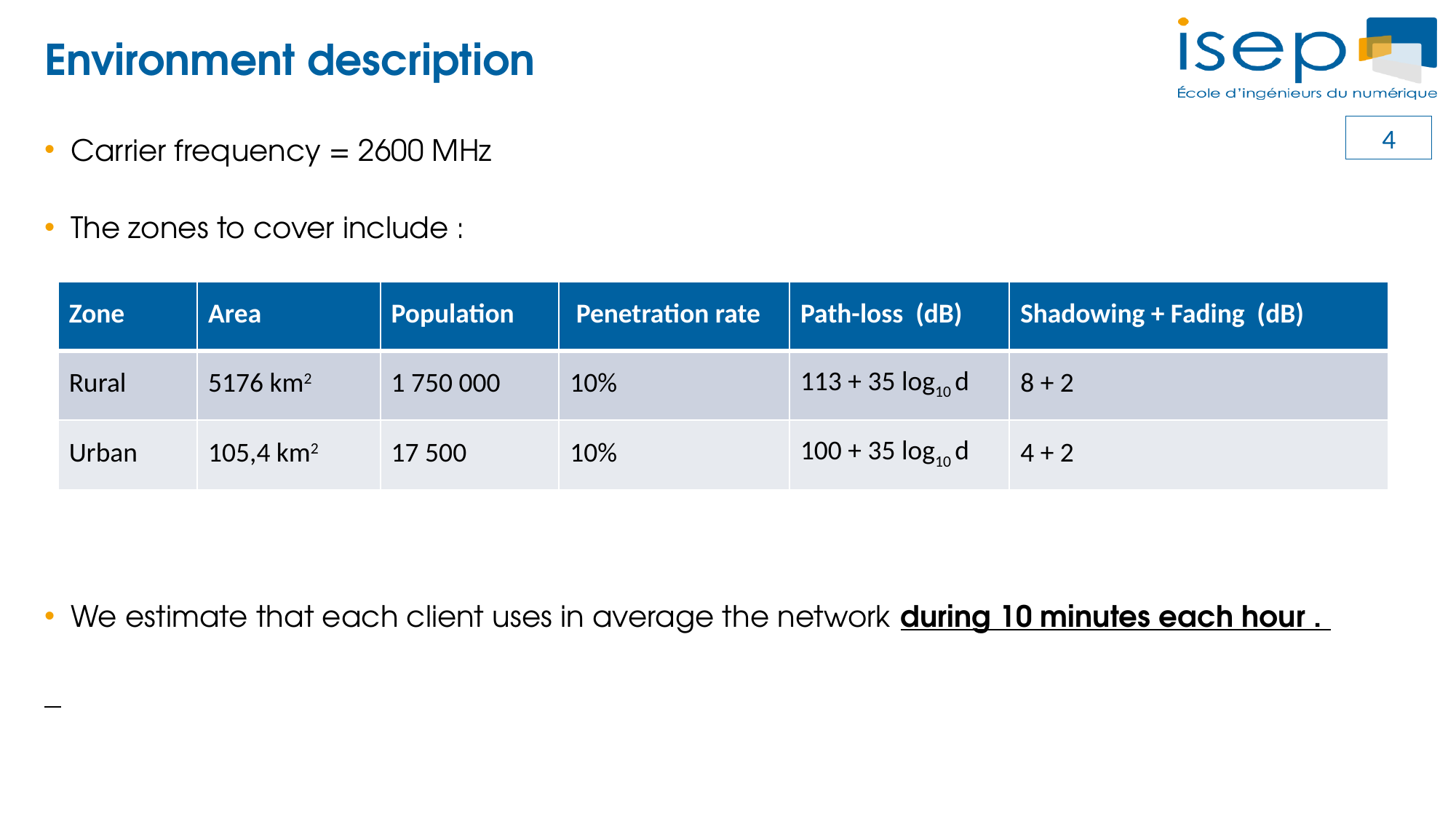

# Environment description
4
Carrier frequency = 2600 MHz
The zones to cover include :

We estimate that each client uses in average the network during 10 minutes each hour .

| Zone | Area | Population | Penetration rate | Path-loss (dB) | Shadowing + Fading (dB) |
| --- | --- | --- | --- | --- | --- |
| Rural | 5176 km2 | 1 750 000 | 10% | 113 + 35 log10 d | 8 + 2 |
| Urban | 105,4 km2 | 17 500 | 10% | 100 + 35 log10 d | 4 + 2 |